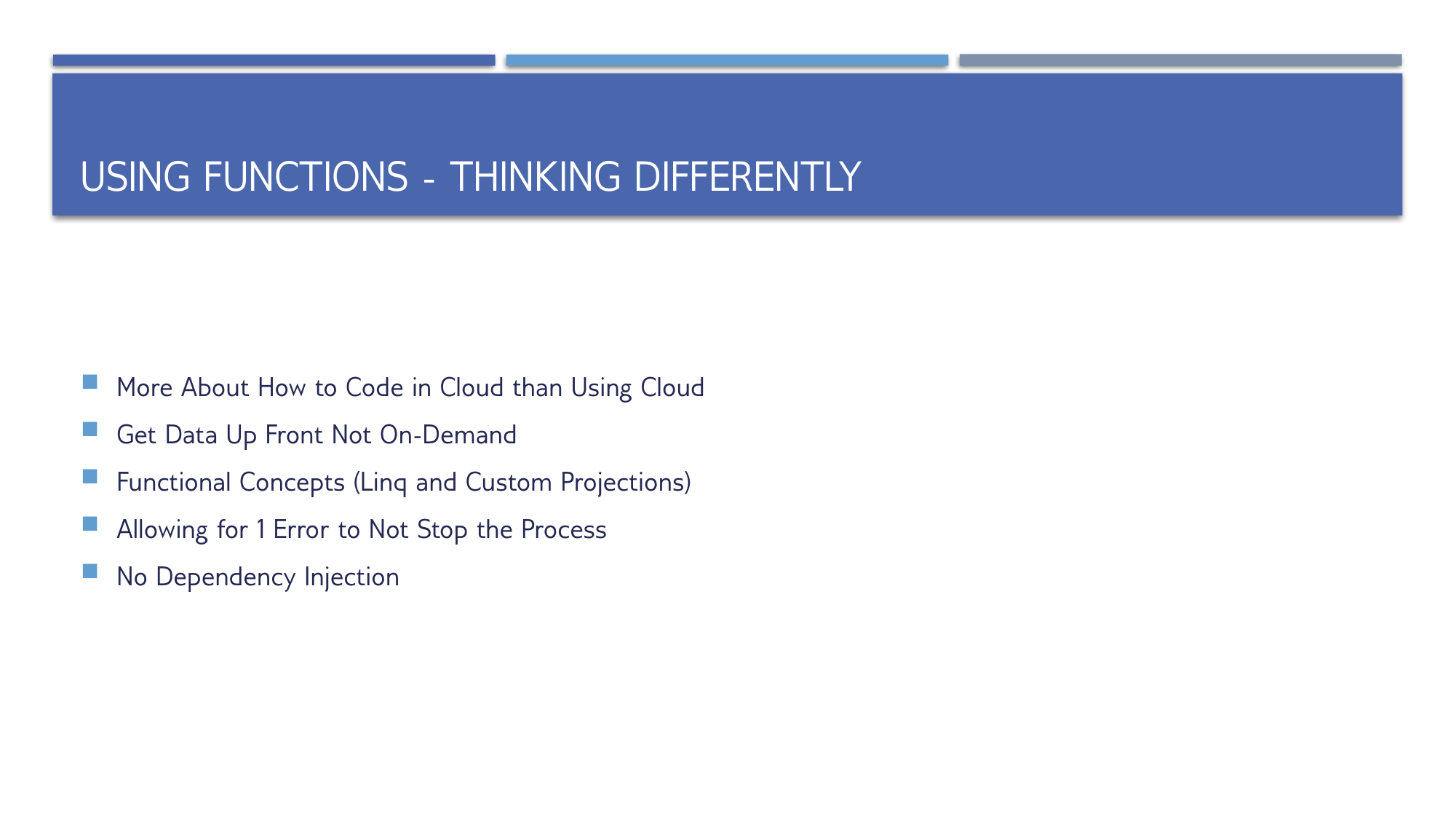

# USING FUNCTIONS - Thinking Differently
More About How to Code in Cloud than Using Cloud
Get Data Up Front Not On-Demand
Functional Concepts (Linq and Custom Projections)
Allowing for 1 Error to Not Stop the Process
No Dependency Injection